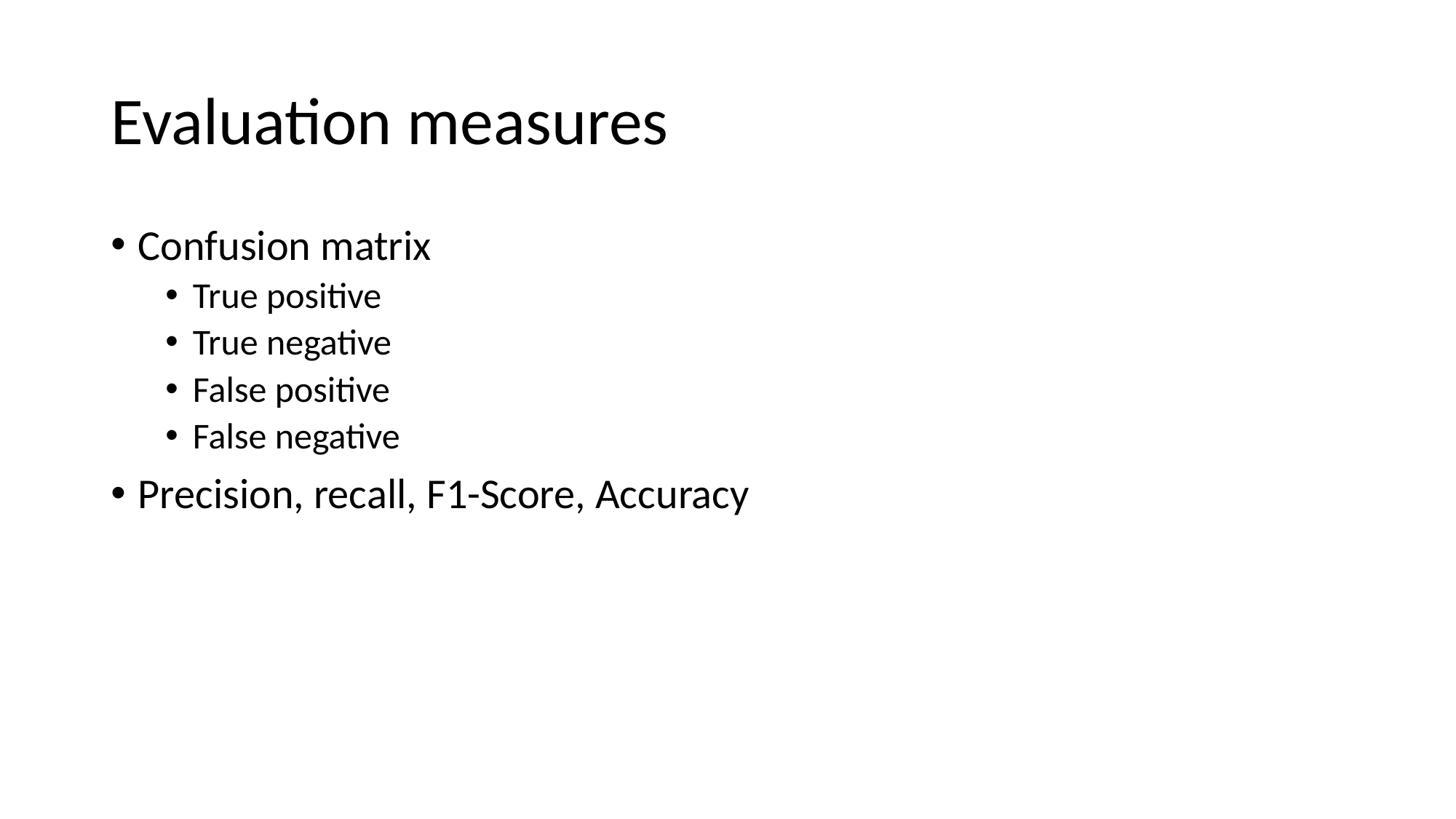

# Evaluation measures
Confusion matrix
True positive
True negative
False positive
False negative
Precision, recall, F1-Score, Accuracy